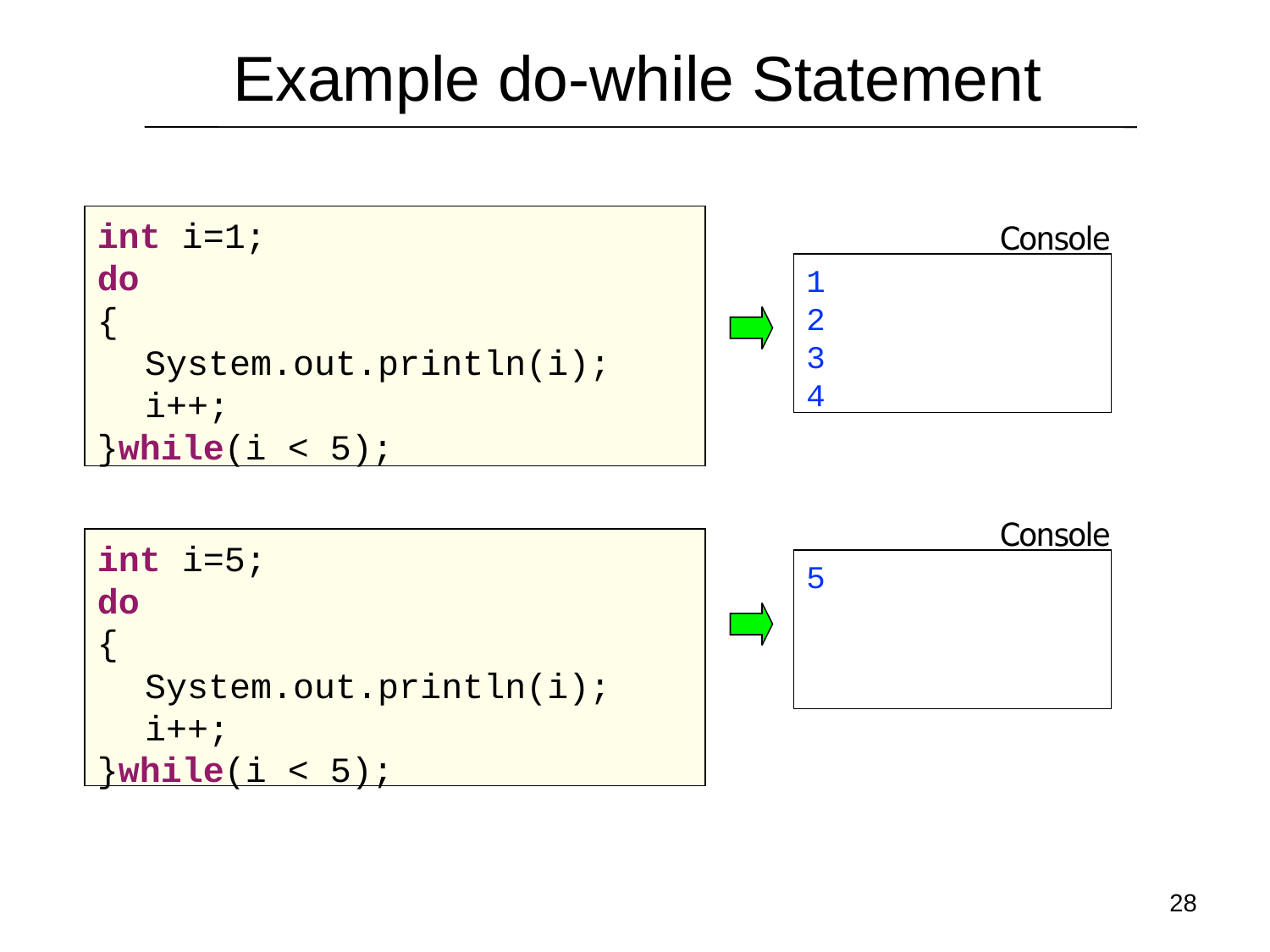

# Example do-while Statement

int i=1;
do
{
	System.out.println(i);
	i++;
}while(i < 5);
Console

1
2
3
4

Console

int i=5;
do
{
	System.out.println(i);
	i++;
}while(i < 5);

5

28